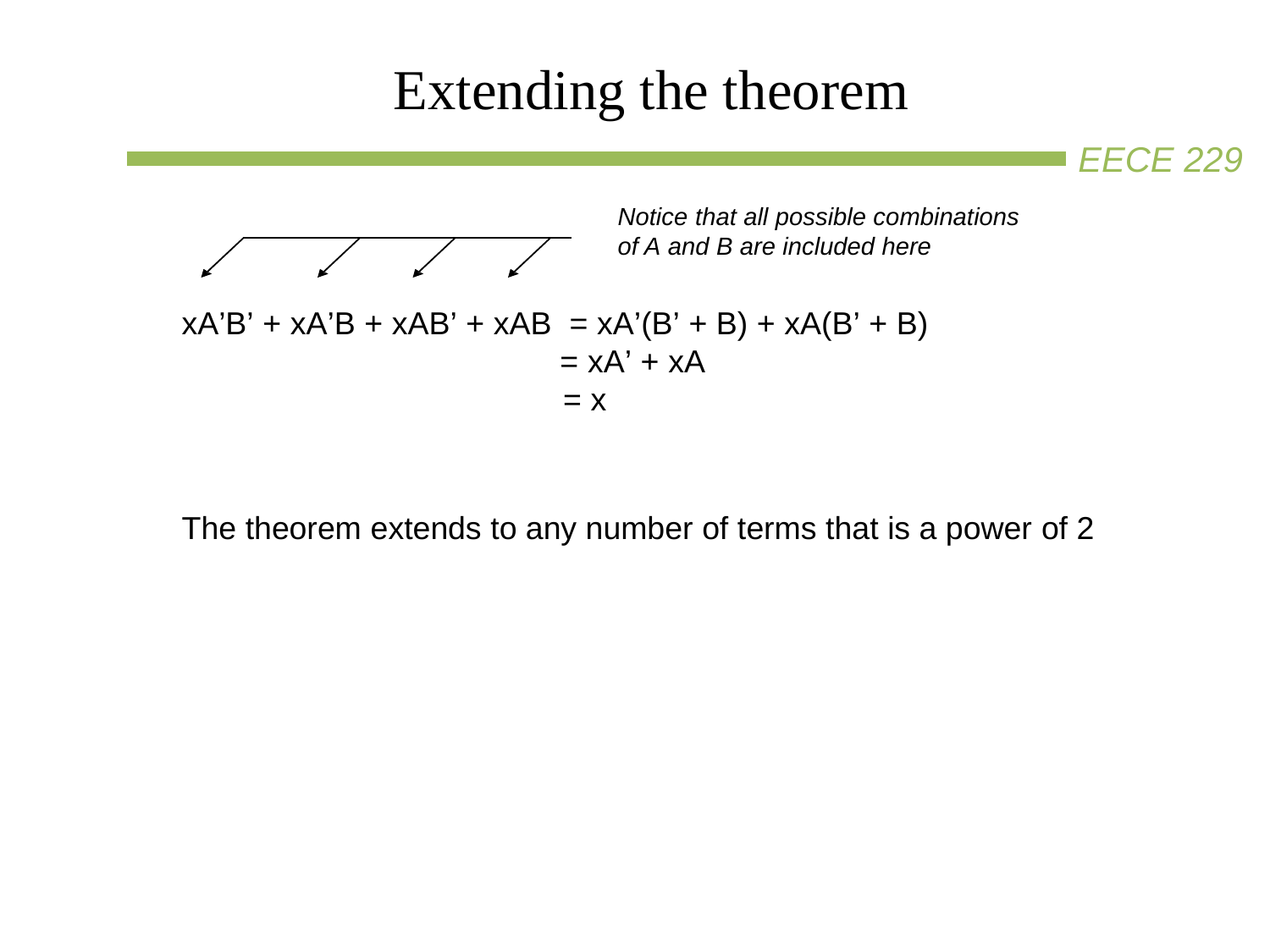

# Extending the theorem
Notice that all possible combinations of A and B are included here

xA’B’ + xA’B + xAB’ + xAB  = xA’(B’ + B) + xA(B’ + B)
= xA’ + xA
= x

The theorem extends to any number of terms that is a power of 2